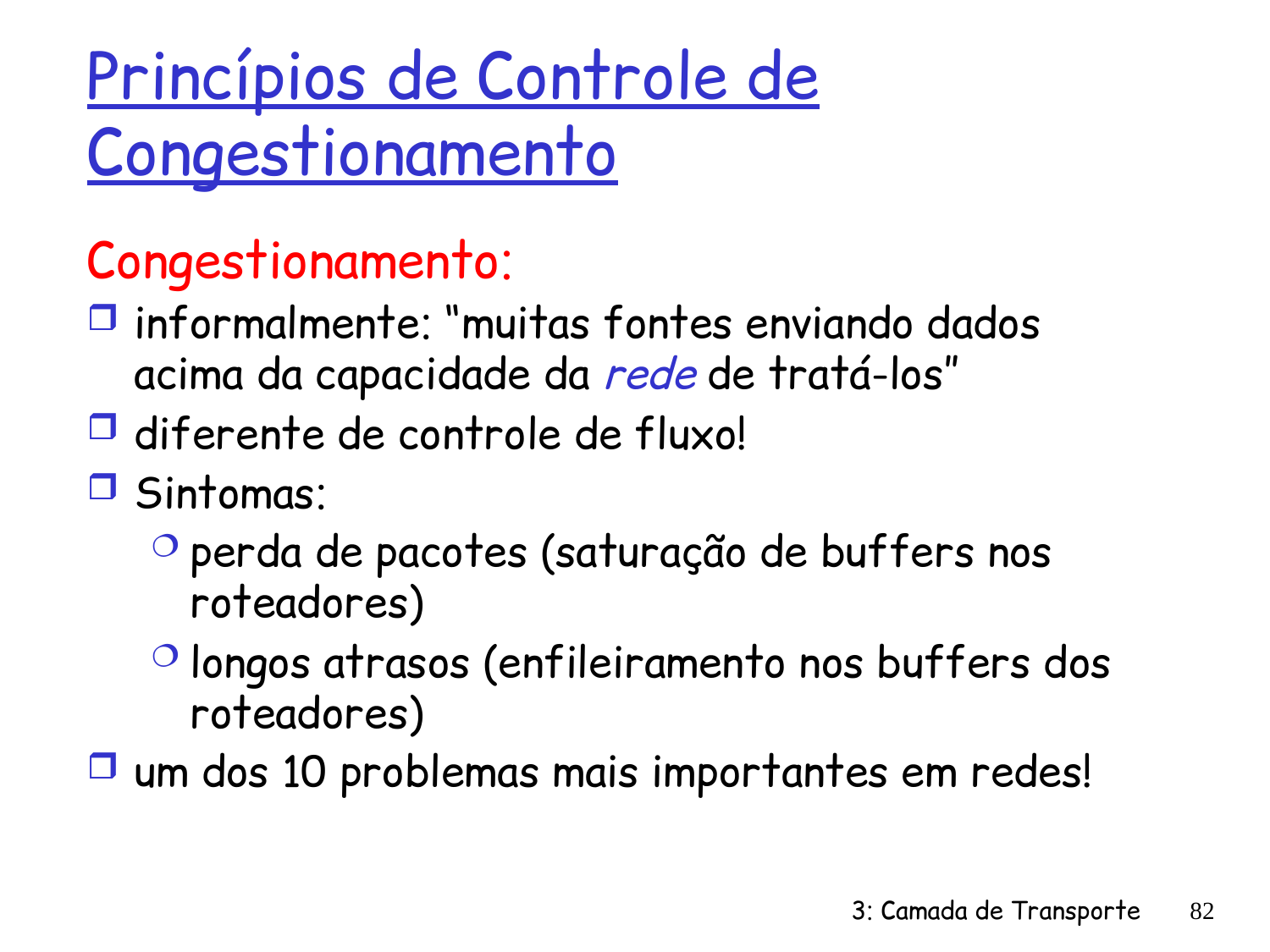

# Princípios de Controle de Congestionamento
Congestionamento:
informalmente: “muitas fontes enviando dados acima da capacidade da rede de tratá-los”
diferente de controle de fluxo!
Sintomas:
perda de pacotes (saturação de buffers nos roteadores)
longos atrasos (enfileiramento nos buffers dos roteadores)
um dos 10 problemas mais importantes em redes!

3: Camada de Transporte
82